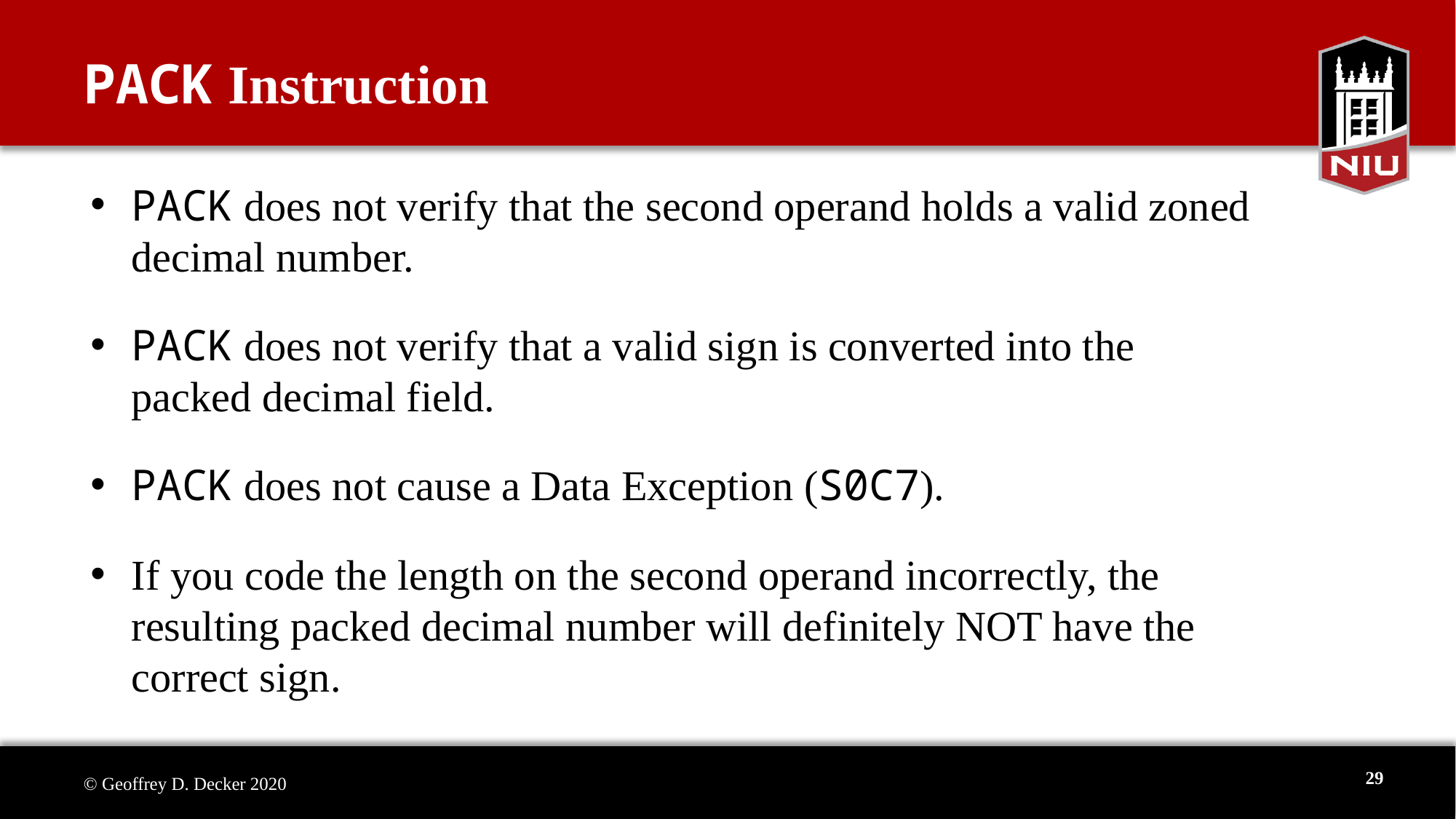

# PACK Instruction
PACK does not verify that the second operand holds a valid zoned decimal number.

PACK does not verify that a valid sign is converted into the packed decimal field.

PACK does not cause a Data Exception (S0C7).

If you code the length on the second operand incorrectly, the resulting packed decimal number will definitely NOT have the correct sign.
29
© Geoffrey D. Decker 2020